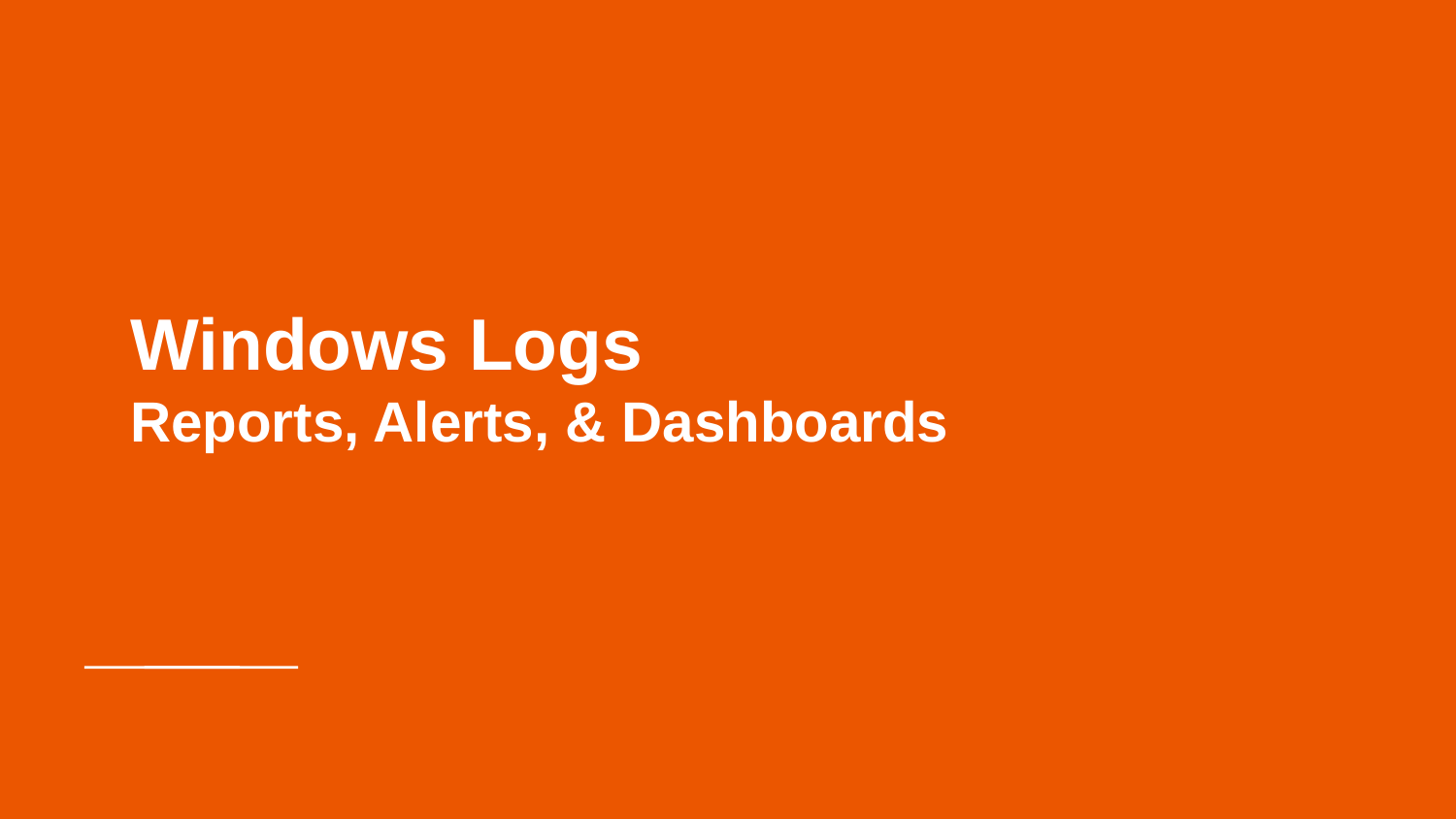

# Windows Logs
Reports, Alerts, & Dashboards